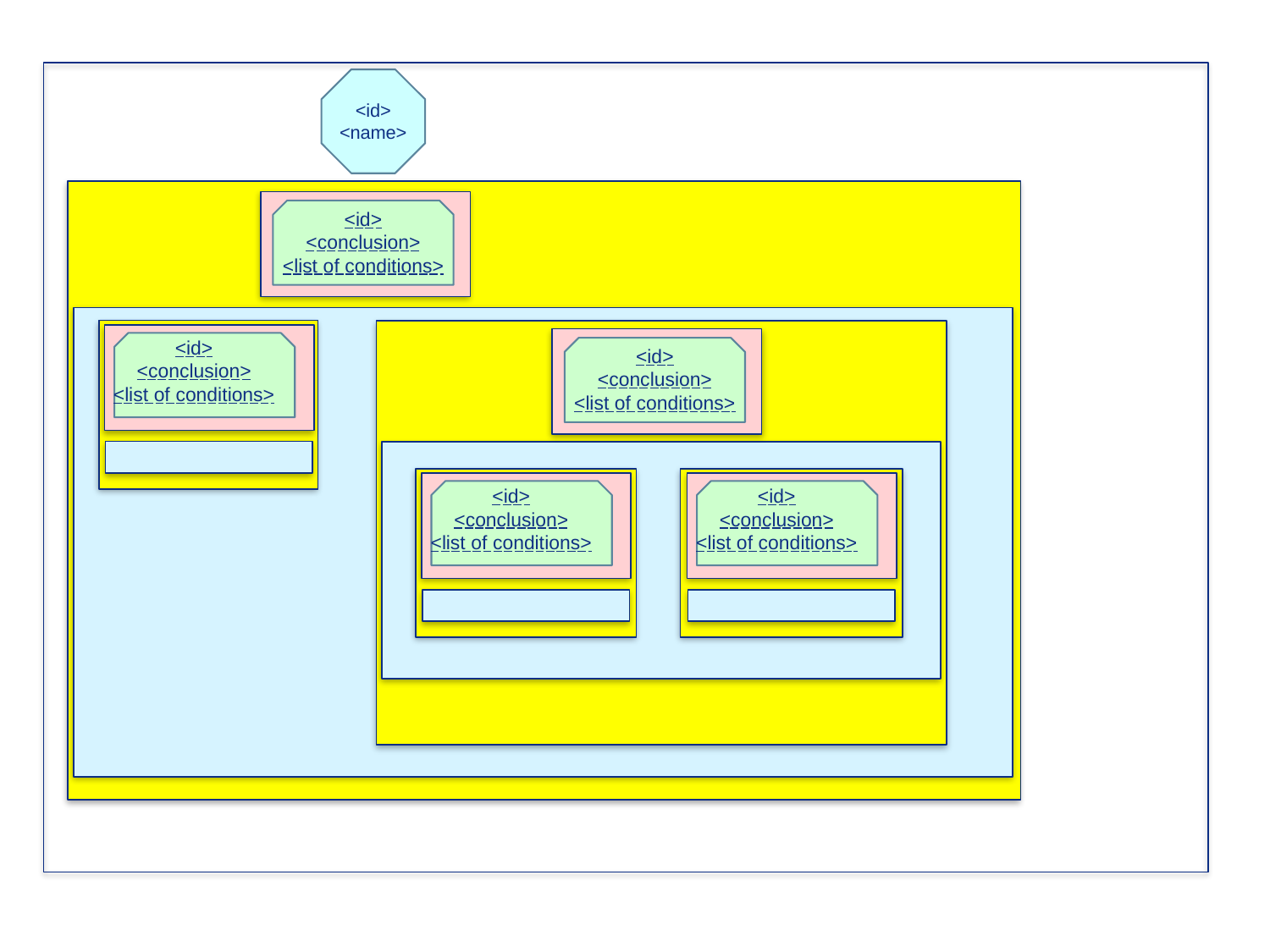

<id>
<name>

<id>
<conclusion>
<list of conditions>

<id>
<conclusion>
<list of conditions>

<id>
<conclusion>
<list of conditions>

<id>
<conclusion>
<list of conditions>

<id>
<conclusion>
<list of conditions>